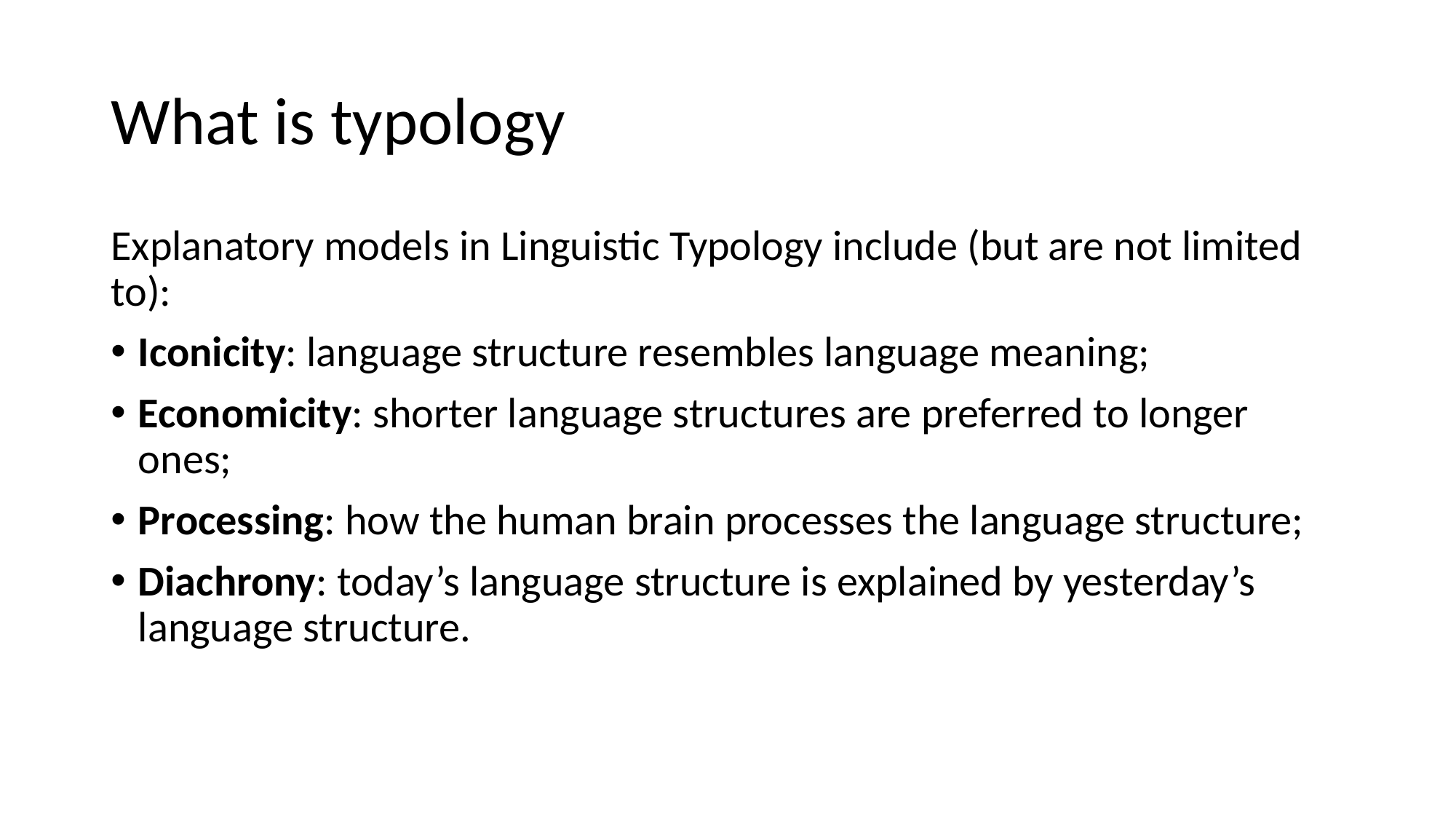

# What is typology
Explanatory models in Linguistic Typology include (but are not limited to):
Iconicity: language structure resembles language meaning;
Economicity: shorter language structures are preferred to longer ones;
Processing: how the human brain processes the language structure;
Diachrony: today’s language structure is explained by yesterday’s language structure.